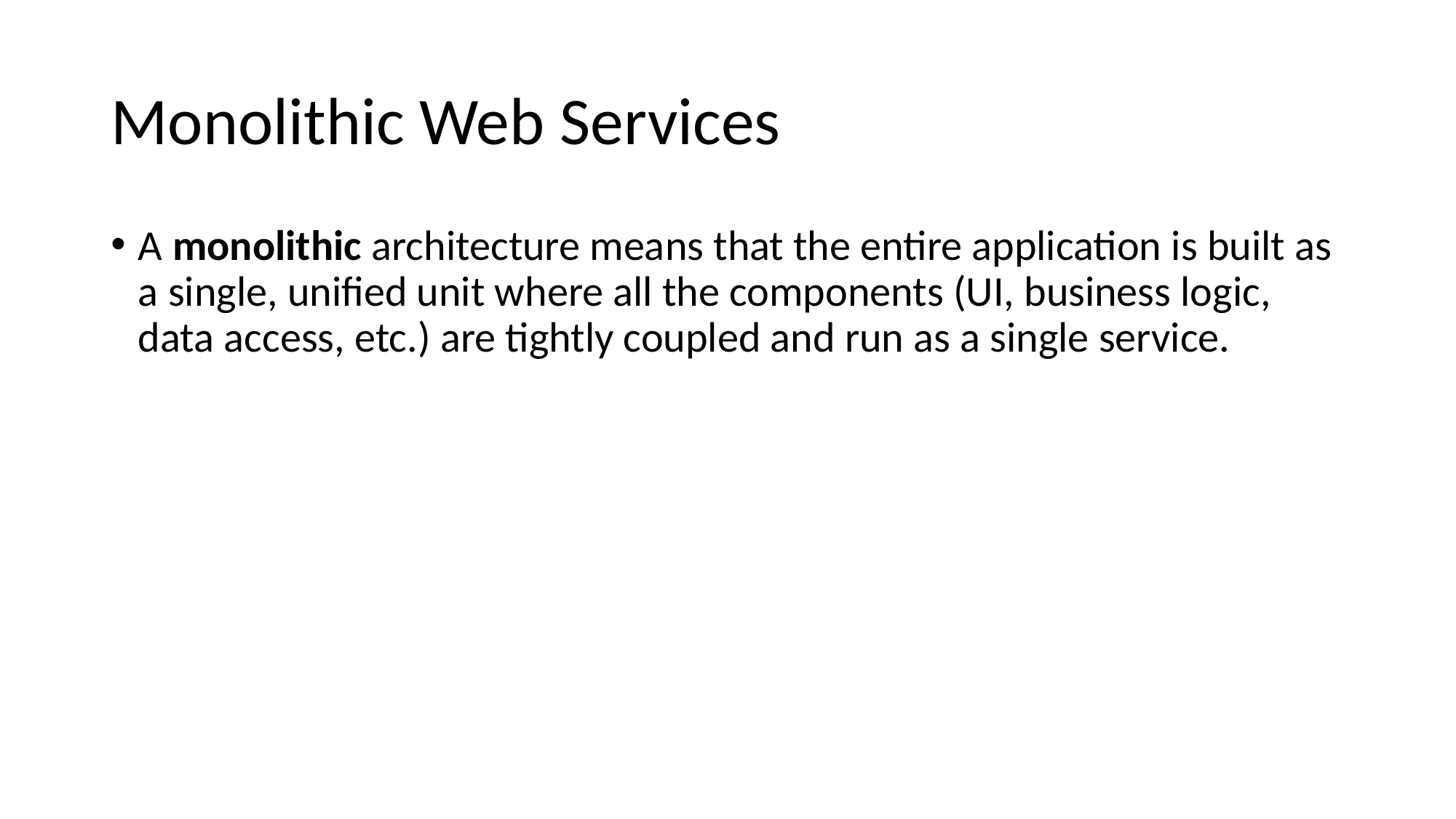

# Monolithic Web Services
A monolithic architecture means that the entire application is built as a single, unified unit where all the components (UI, business logic, data access, etc.) are tightly coupled and run as a single service.